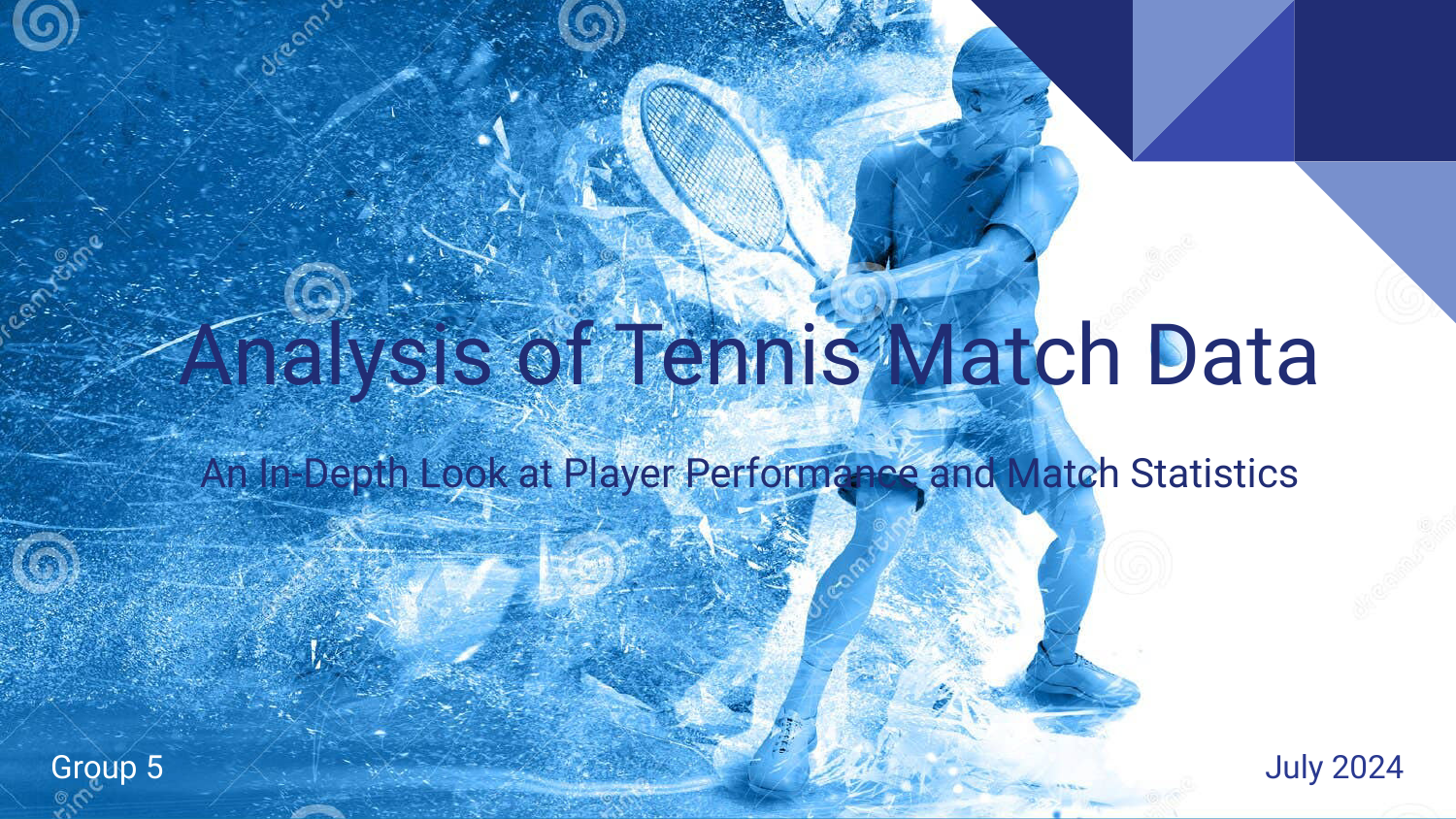

# Analysis of Tennis Match Data
An In-Depth Look at Player Performance and Match Statistics
Group 5
July 2024